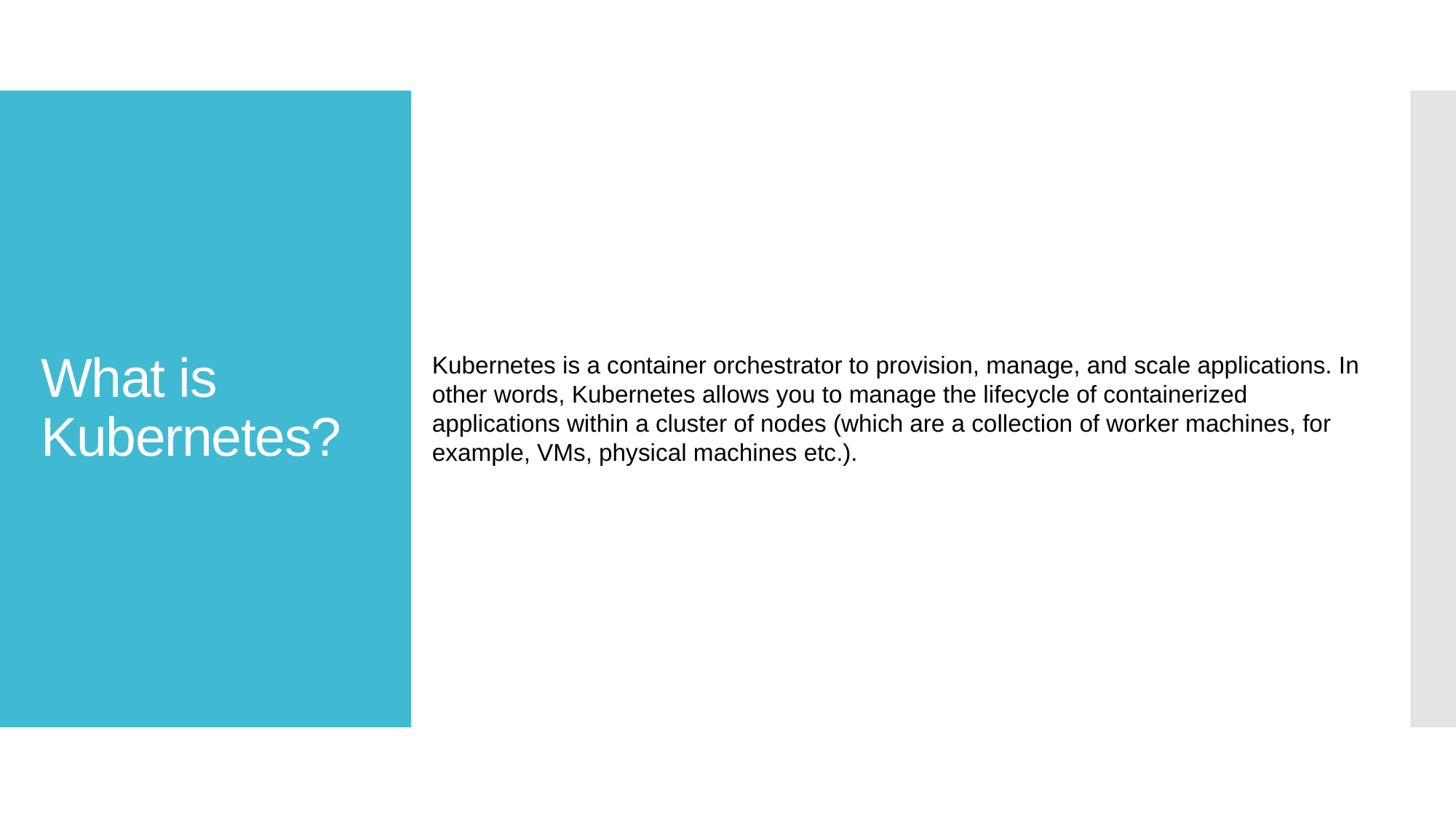

# What is Kubernetes?
Kubernetes is a container orchestrator to provision, manage, and scale applications. In other words, Kubernetes allows you to manage the lifecycle of containerized applications within a cluster of nodes (which are a collection of worker machines, for example, VMs, physical machines etc.).